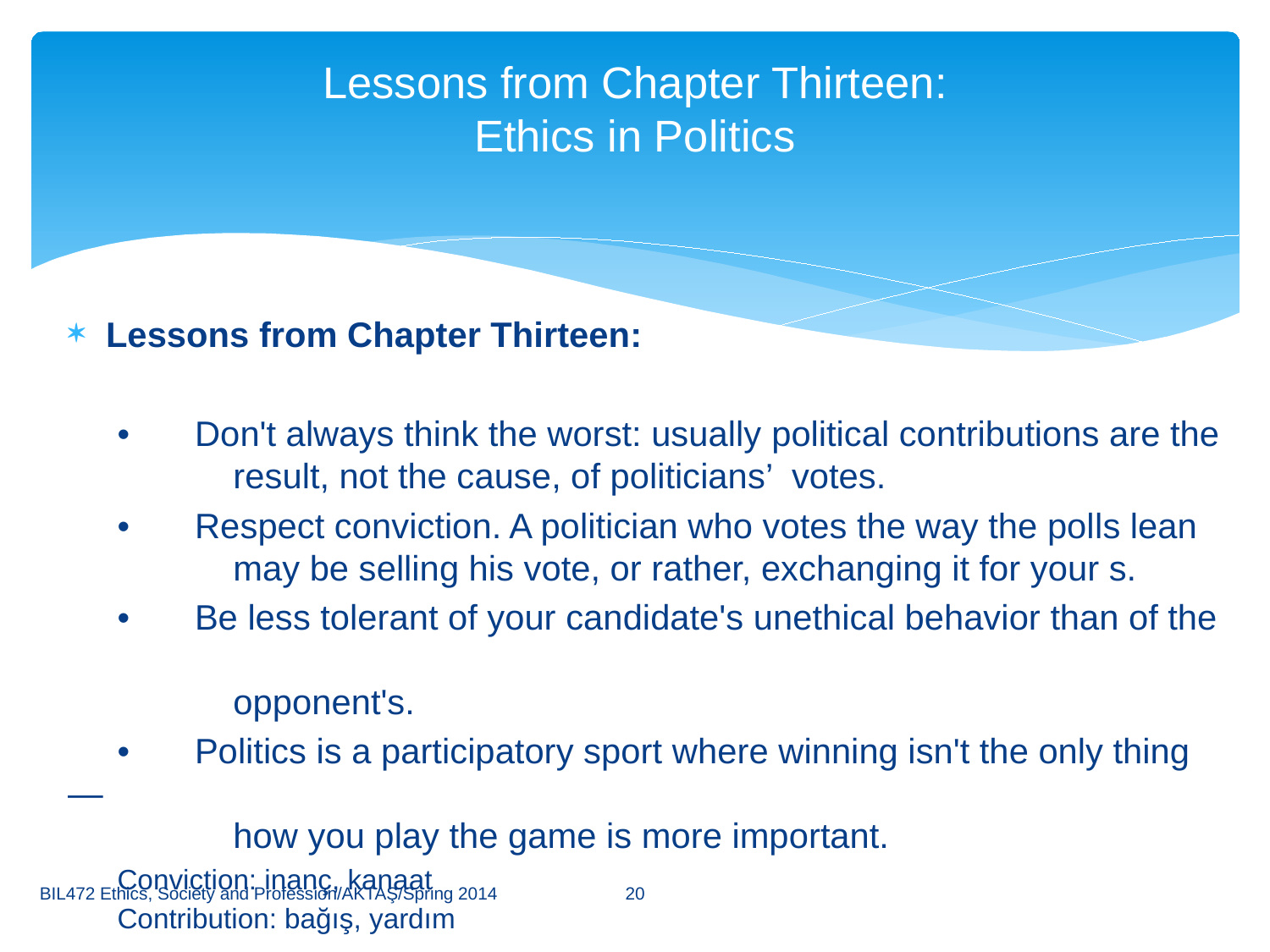

# Lessons from Chapter Thirteen: Ethics in Politics
Lessons from Chapter Thirteen:

•	Don't always think the worst: usually political contributions are the
                 result, not the cause, of politicians’  votes.
•	Respect conviction. A politician who votes the way the polls lean
                 may be selling his vote, or rather, exchanging it for your s.
•	Be less tolerant of your candidate's unethical behavior than of the
                 opponent's.
•	Politics is a participatory sport where winning isn't the only thing—
                 how you play the game is more important.
Conviction: inanç, kanaat
Contribution: bağış, yardım

20
BIL472 Ethics, Society and Profession/AKTAŞ/Spring 2014